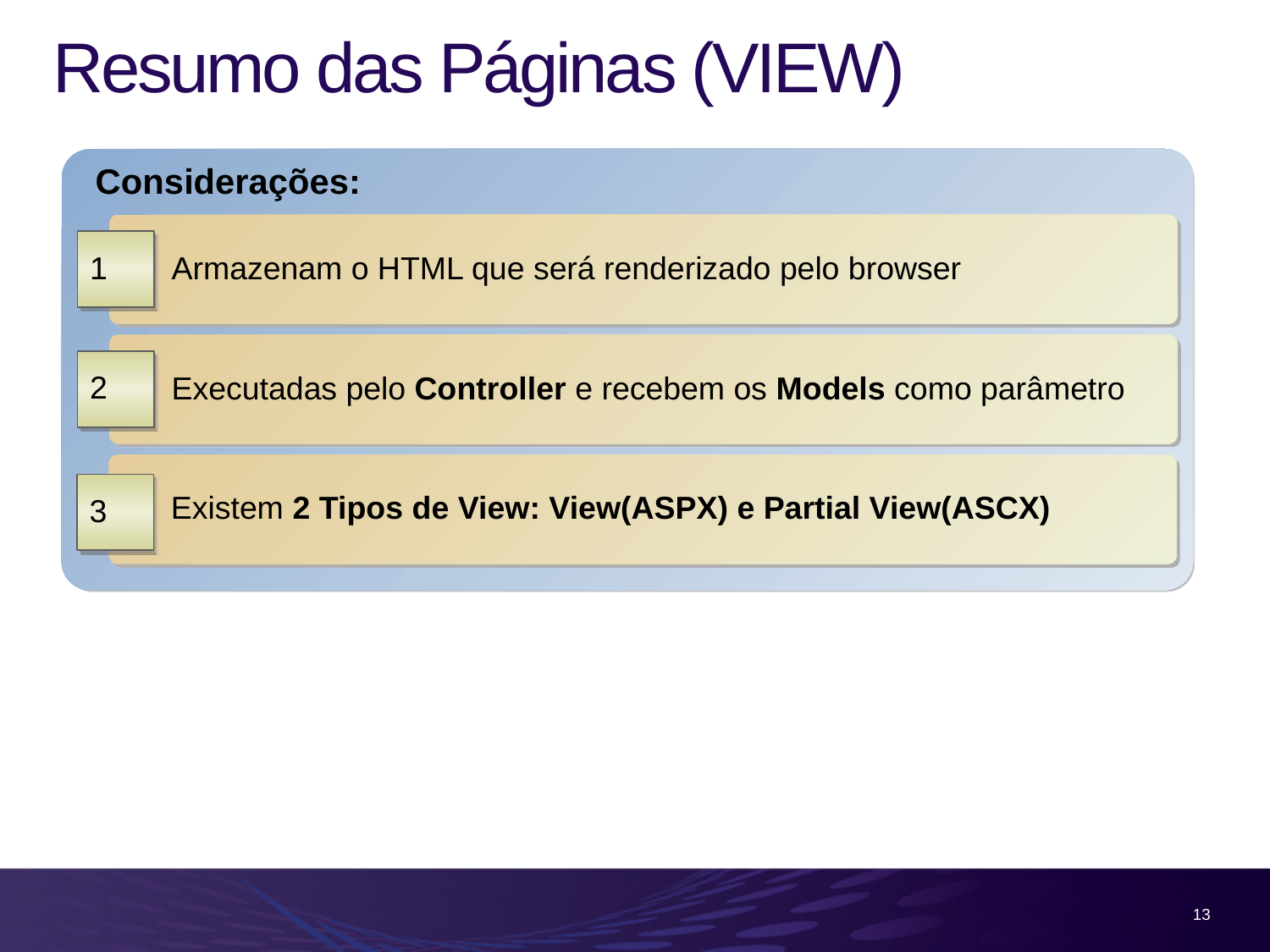

# Resumo das Páginas (VIEW)
Considerações:

 Armazenam o HTML que será renderizado pelo browser
1
 Executadas pelo Controller e recebem os Models como parâmetro
2
 Existem 2 Tipos de View: View(ASPX) e Partial View(ASCX)
3
13